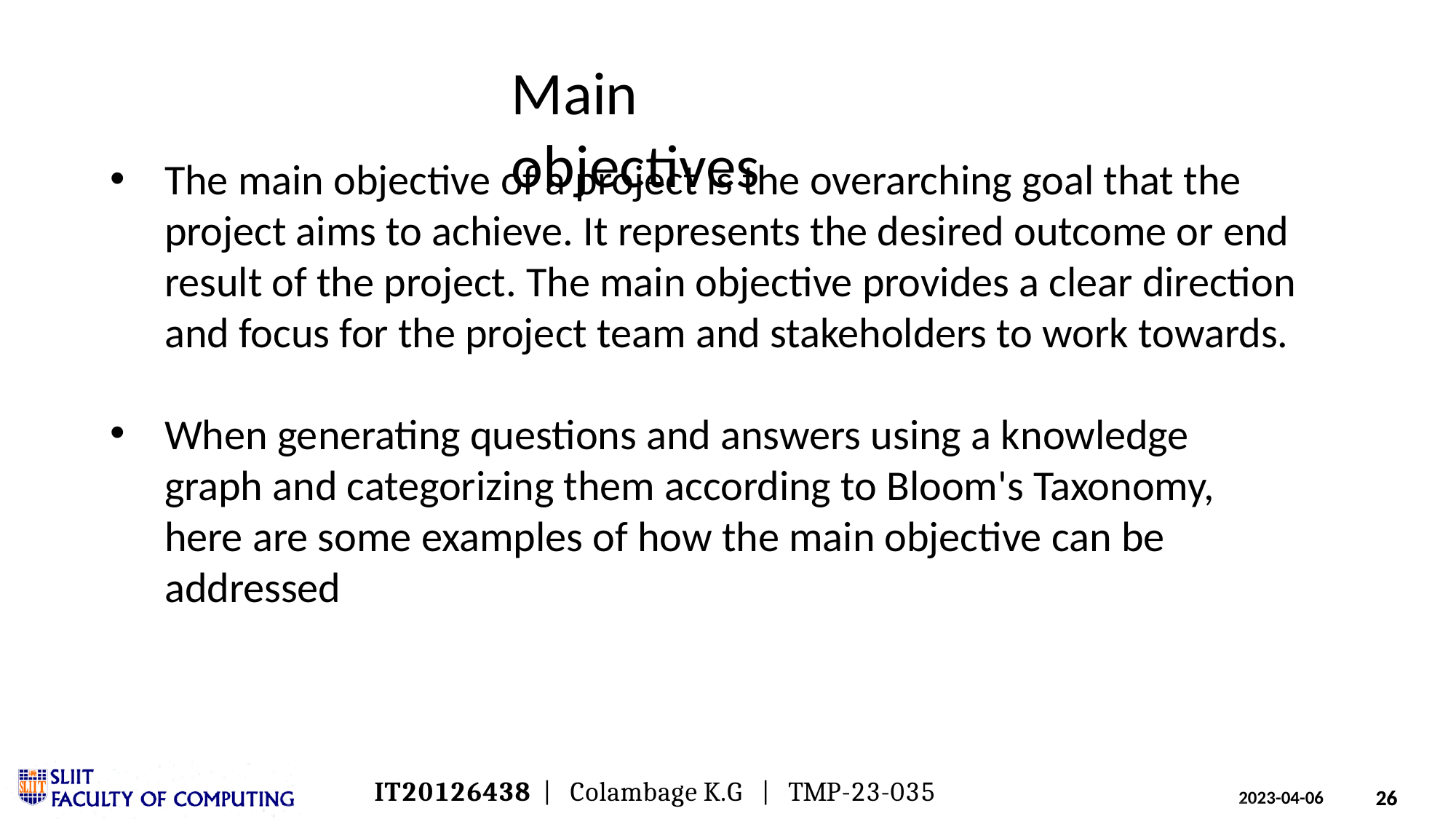

Main objectives
The main objective of a project is the overarching goal that the project aims to achieve. It represents the desired outcome or end result of the project. The main objective provides a clear direction and focus for the project team and stakeholders to work towards.

When generating questions and answers using a knowledge graph and categorizing them according to Bloom's Taxonomy, here are some examples of how the main objective can be addressed
IT20126438  |   Colambage K.G   |   TMP-23-035​